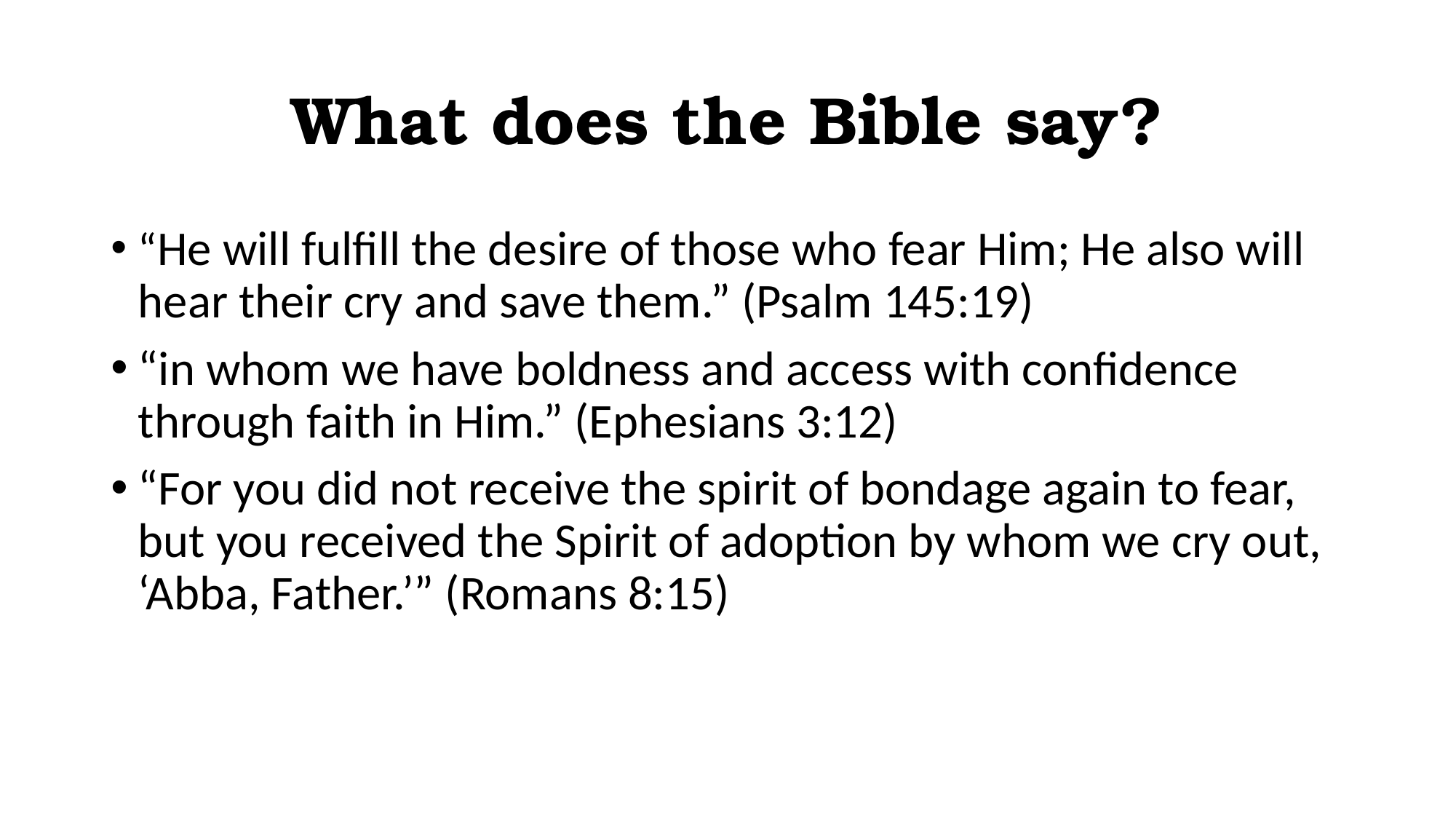

# What does the Bible say?
“He will fulfill the desire of those who fear Him; He also will hear their cry and save them.” (Psalm 145:19)
“in whom we have boldness and access with confidence through faith in Him.” (Ephesians 3:12)
“For you did not receive the spirit of bondage again to fear, but you received the Spirit of adoption by whom we cry out, ‘Abba, Father.’” (Romans 8:15)